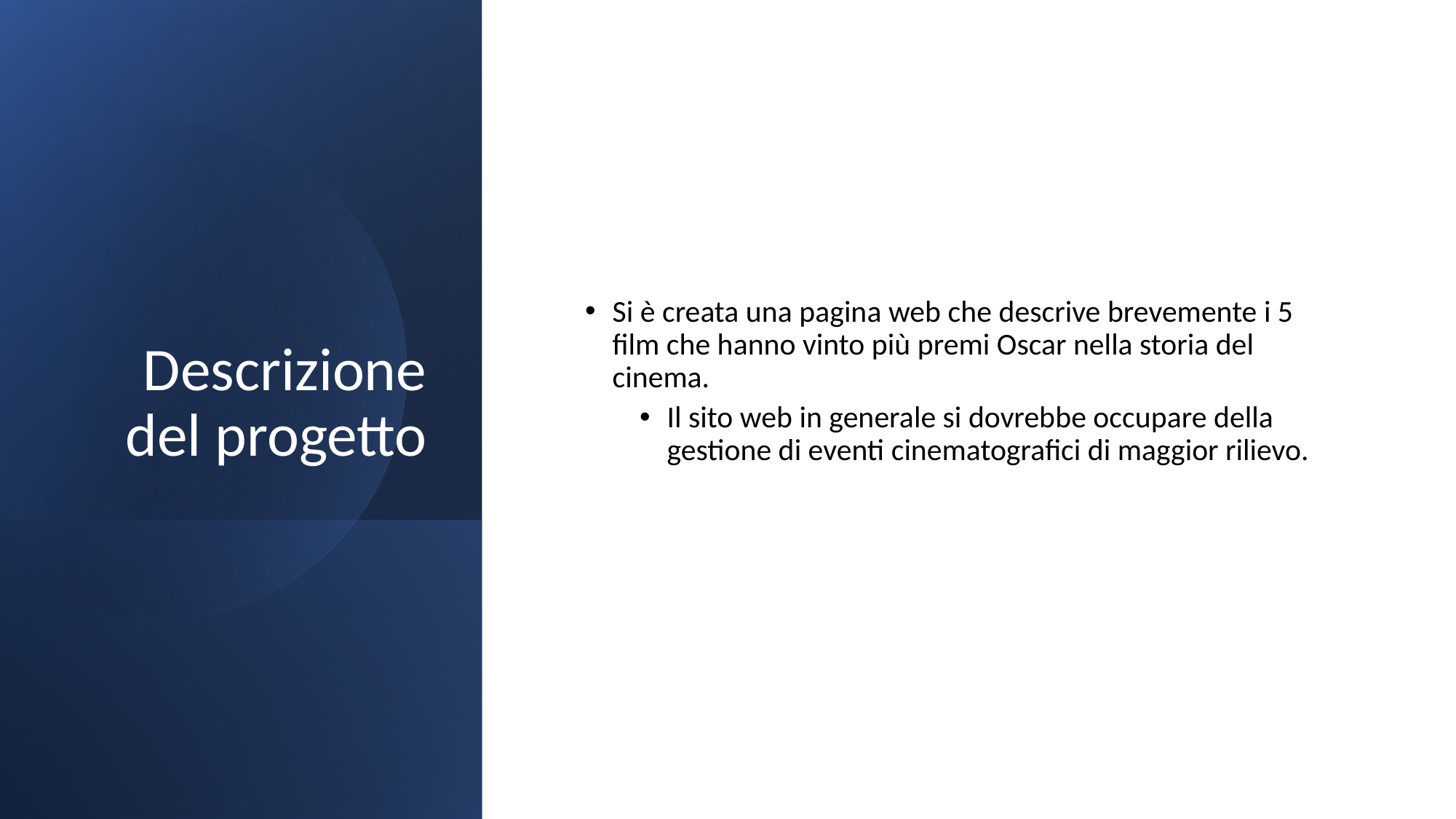

# Descrizione del progetto
Si è creata una pagina web che descrive brevemente i 5 film che hanno vinto più premi Oscar nella storia del cinema.
Il sito web in generale si dovrebbe occupare della gestione di eventi cinematografici di maggior rilievo.